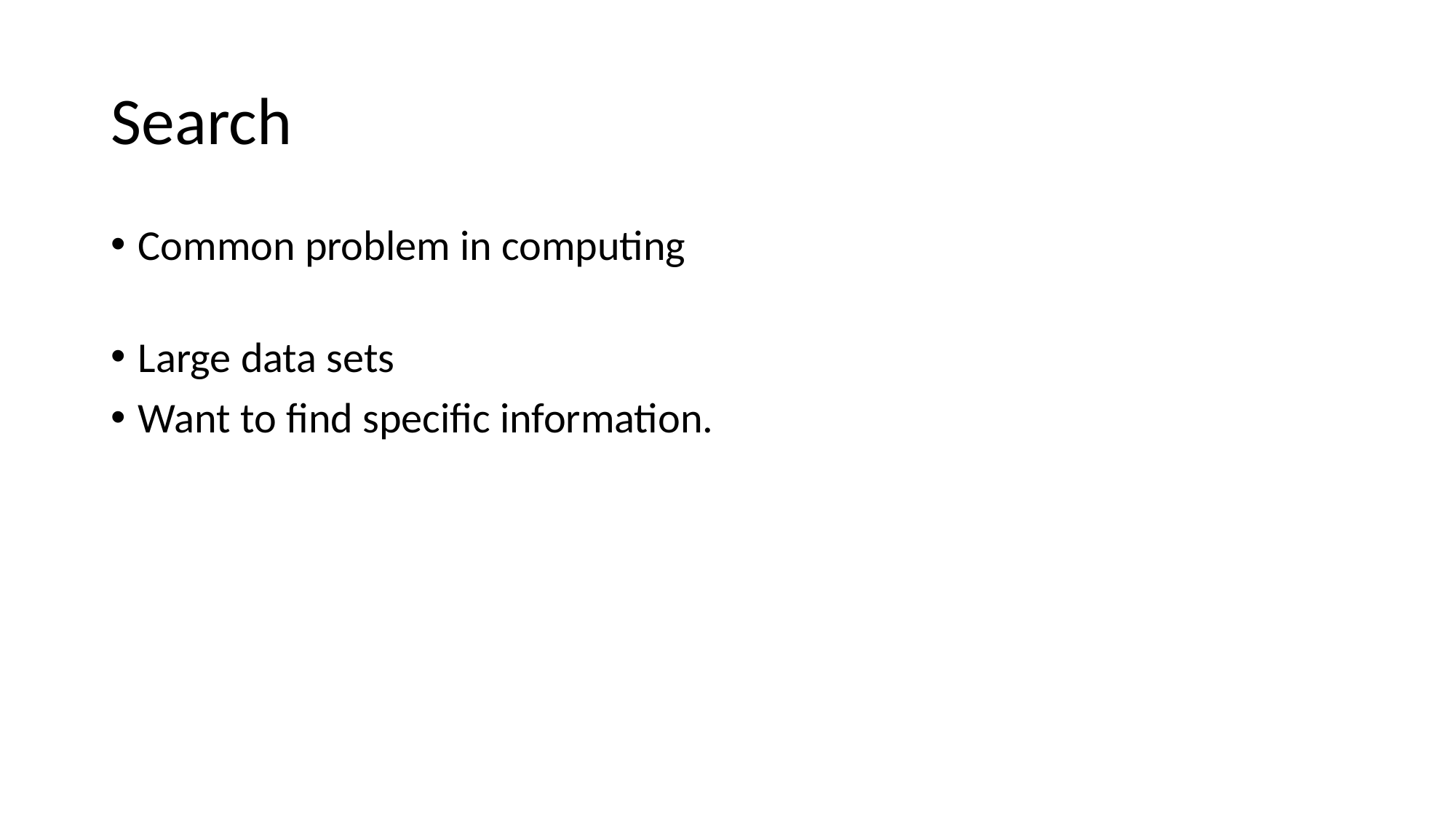

# Search
Common problem in computing
Large data sets
Want to find specific information.